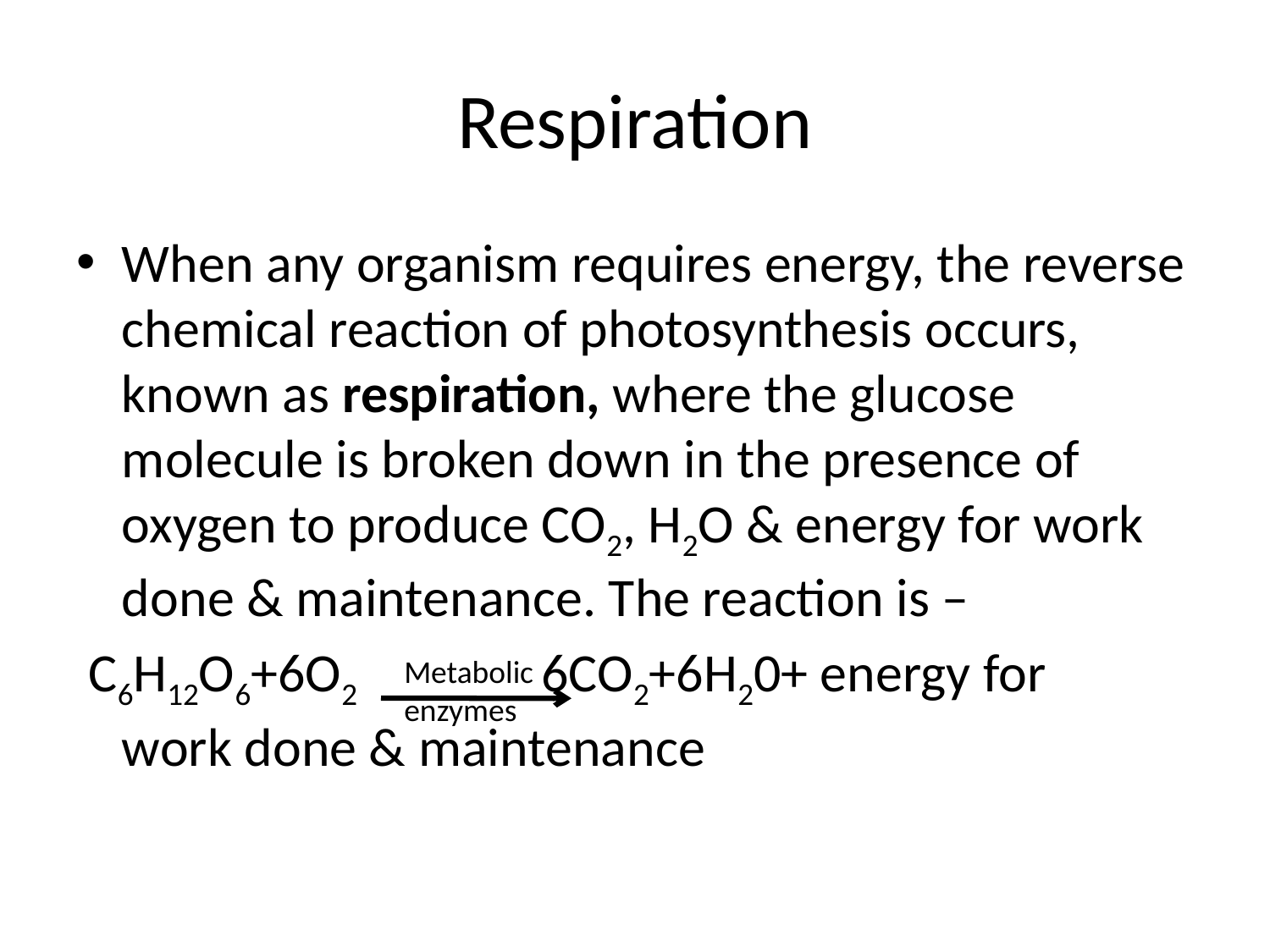

# Respiration
When any organism requires energy, the reverse chemical reaction of photosynthesis occurs, known as respiration, where the glucose molecule is broken down in the presence of oxygen to produce CO2, H2O & energy for work done & maintenance. The reaction is –
 C6H12O6+6O2               6CO2+6H20+ energy for 				work done & maintenance
Metabolic enzymes